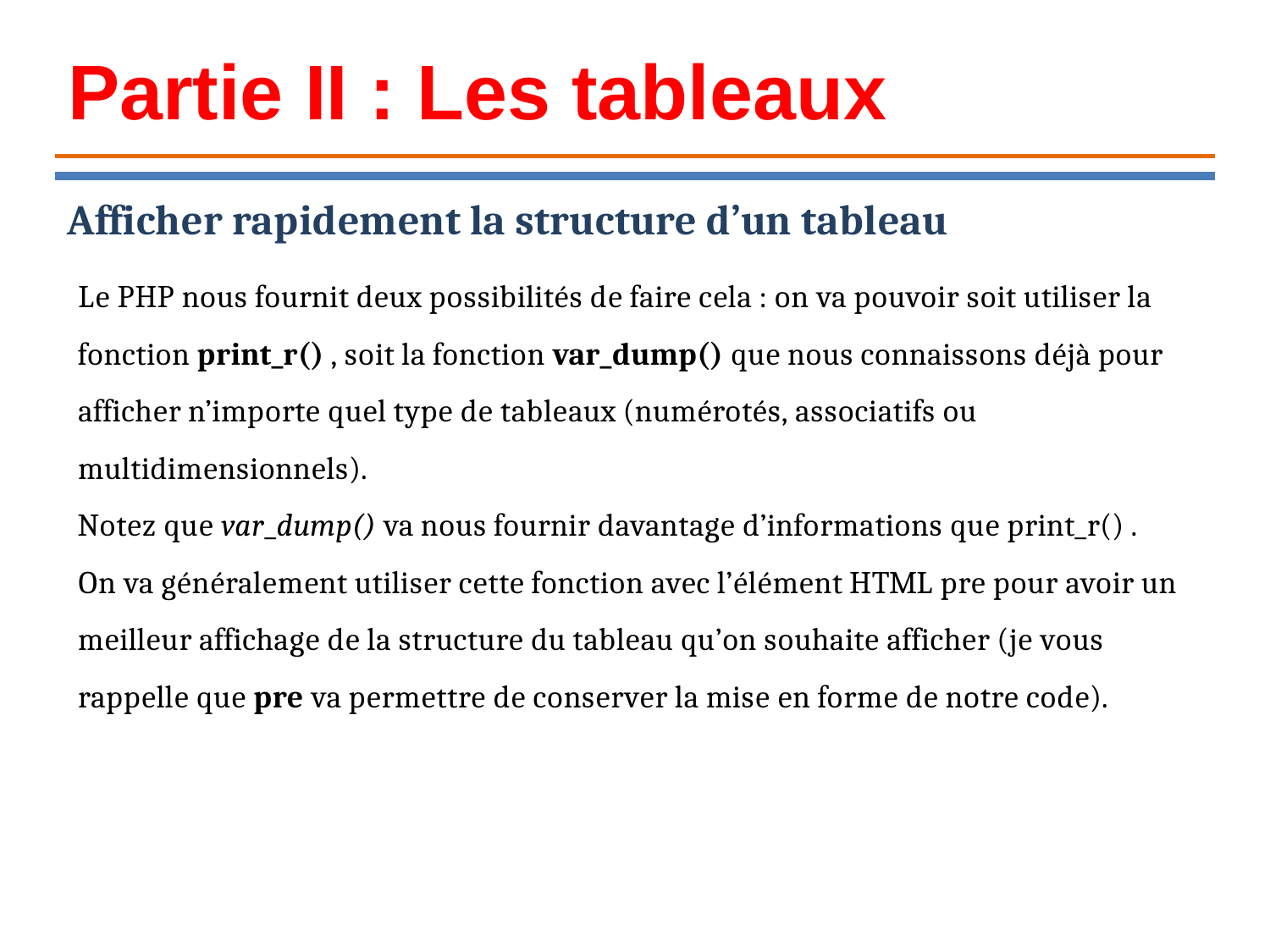

Partie II : Les tableaux
Afficher rapidement la structure d’un tableau

Le PHP nous fournit deux possibilités de faire cela : on va pouvoir soit utiliser la fonction print_r() , soit la fonction var_dump() que nous connaissons déjà pour afficher n’importe quel type de tableaux (numérotés, associatifs ou multidimensionnels).
Notez que var_dump() va nous fournir davantage d’informations que print_r() .
On va généralement utiliser cette fonction avec l’élément HTML pre pour avoir un
meilleur affichage de la structure du tableau qu’on souhaite afficher (je vous rappelle que pre va permettre de conserver la mise en forme de notre code).